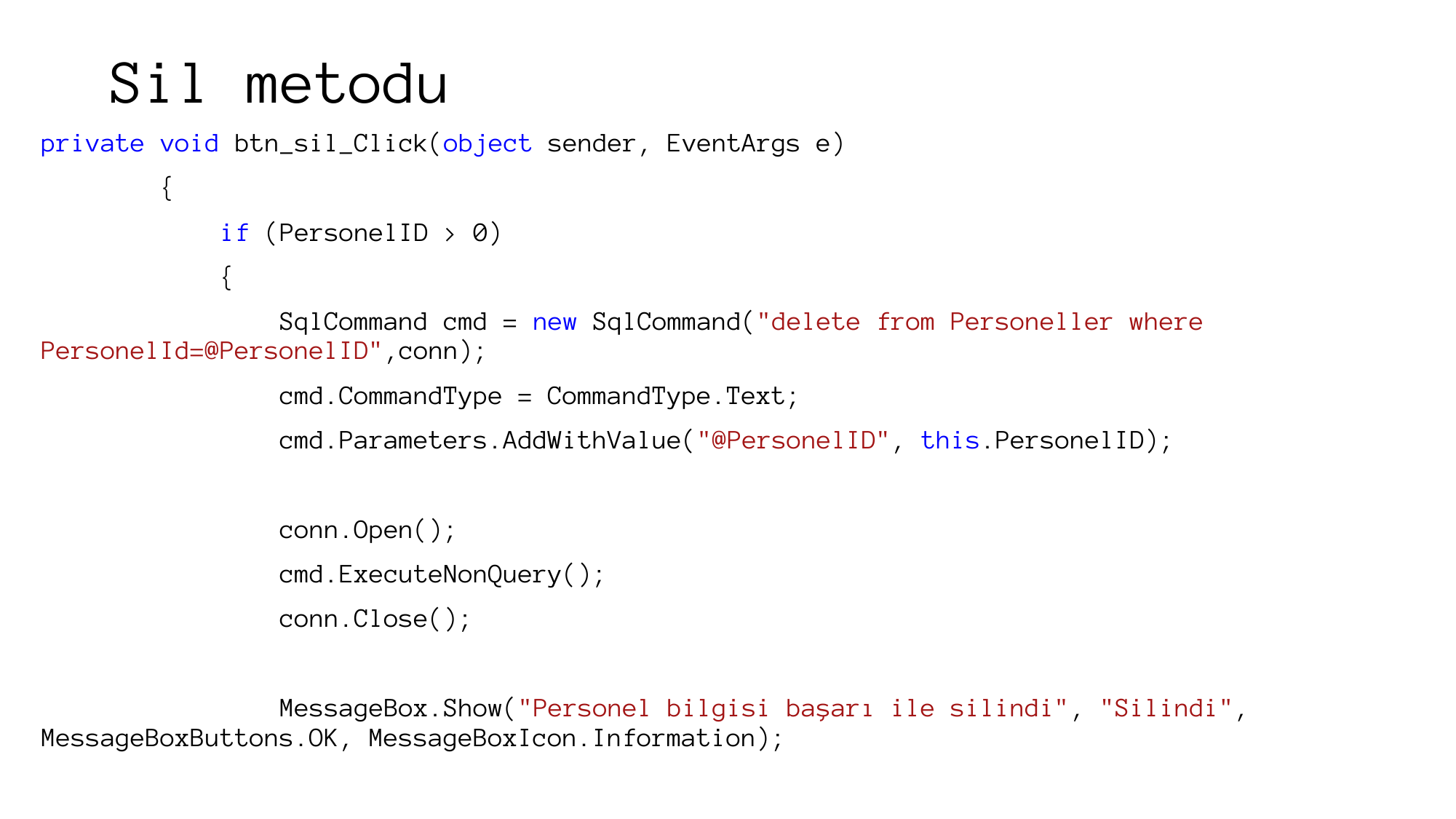

# Sil metodu
private void btn_sil_Click(object sender, EventArgs e)
        {
            if (PersonelID > 0)
            {
                SqlCommand cmd = new SqlCommand("delete from Personeller where PersonelId=@PersonelID",conn);
                cmd.CommandType = CommandType.Text;
                cmd.Parameters.AddWithValue("@PersonelID", this.PersonelID);

                conn.Open();
                cmd.ExecuteNonQuery();
                conn.Close();

                MessageBox.Show("Personel bilgisi başarı ile silindi", "Silindi", MessageBoxButtons.OK, MessageBoxIcon.Information);